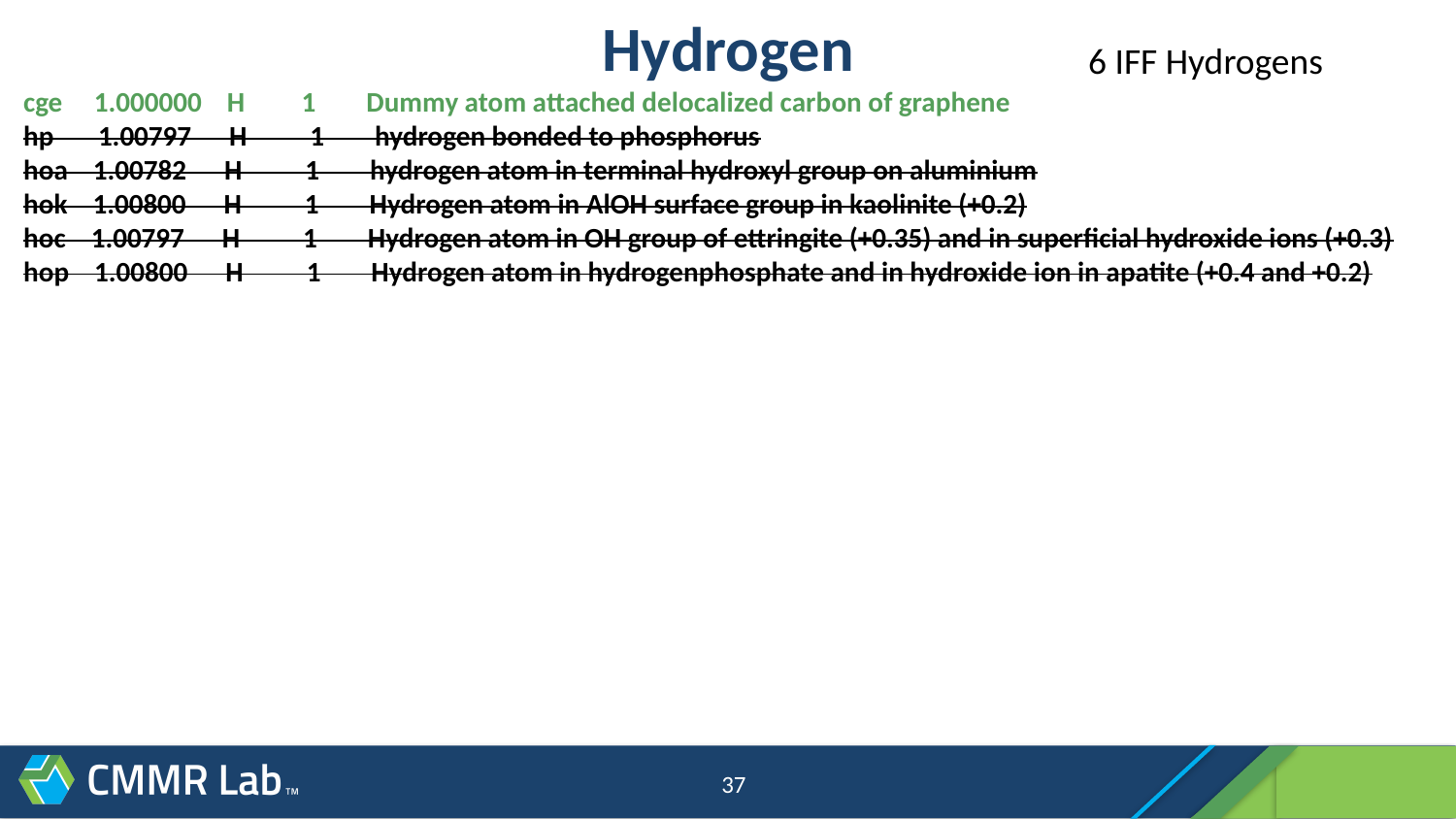

# Hydrogen
6 IFF Hydrogens
cge     1.000000    H         1        Dummy atom attached delocalized carbon of graphene
hp       1.00797      H          1        hydrogen bonded to phosphorus
hoa    1.00782      H          1        hydrogen atom in terminal hydroxyl group on aluminium
hok    1.00800      H          1        Hydrogen atom in AlOH surface group in kaolinite (+0.2)
hoc    1.00797      H          1        Hydrogen atom in OH group of ettringite (+0.35) and in superficial hydroxide ions (+0.3)
hop    1.00800      H          1        Hydrogen atom in hydrogenphosphate and in hydroxide ion in apatite (+0.4 and +0.2)

37